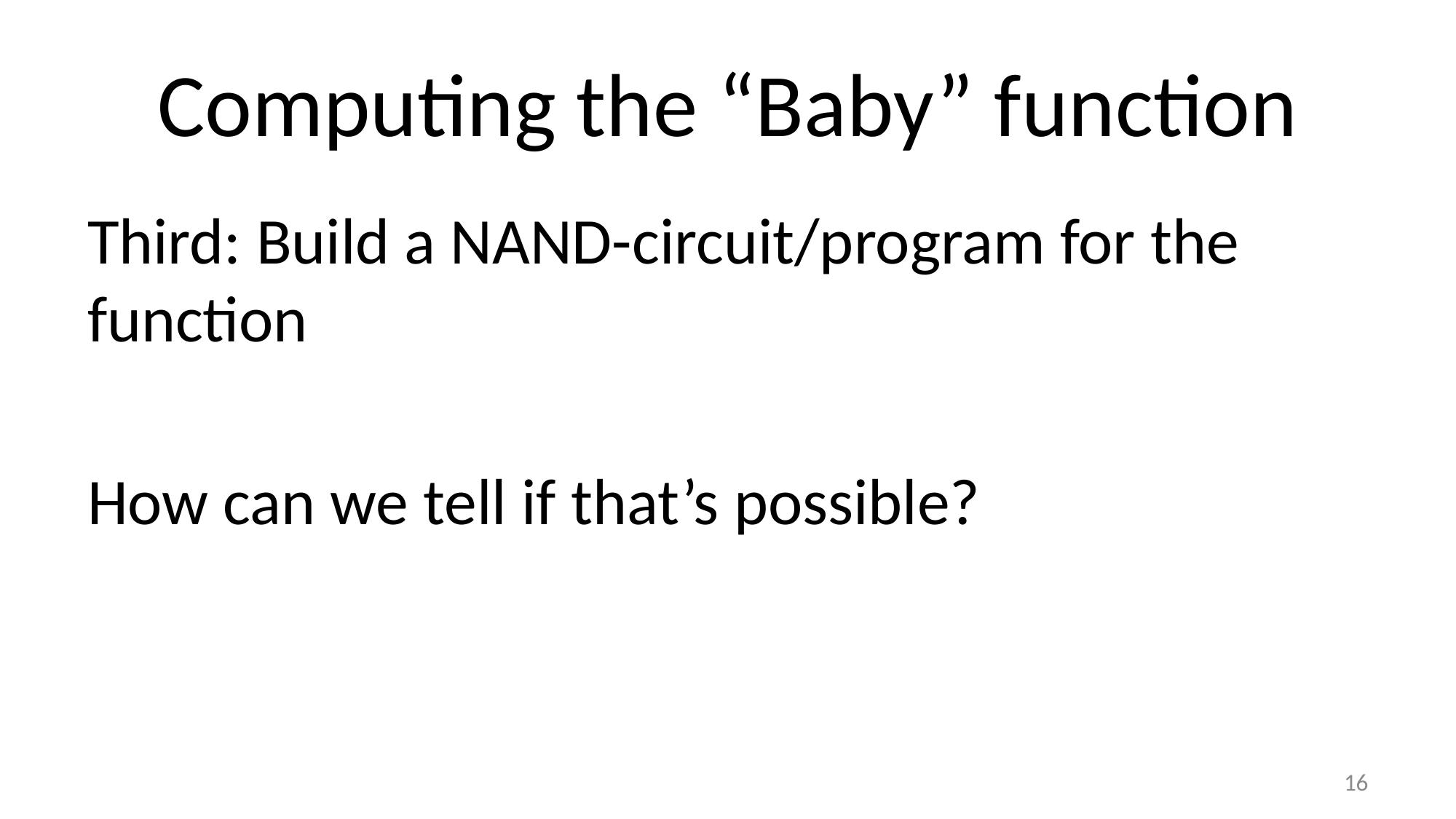

# Computing the “Baby” function
Third: Build a NAND-circuit/program for the function

How can we tell if that’s possible?
16